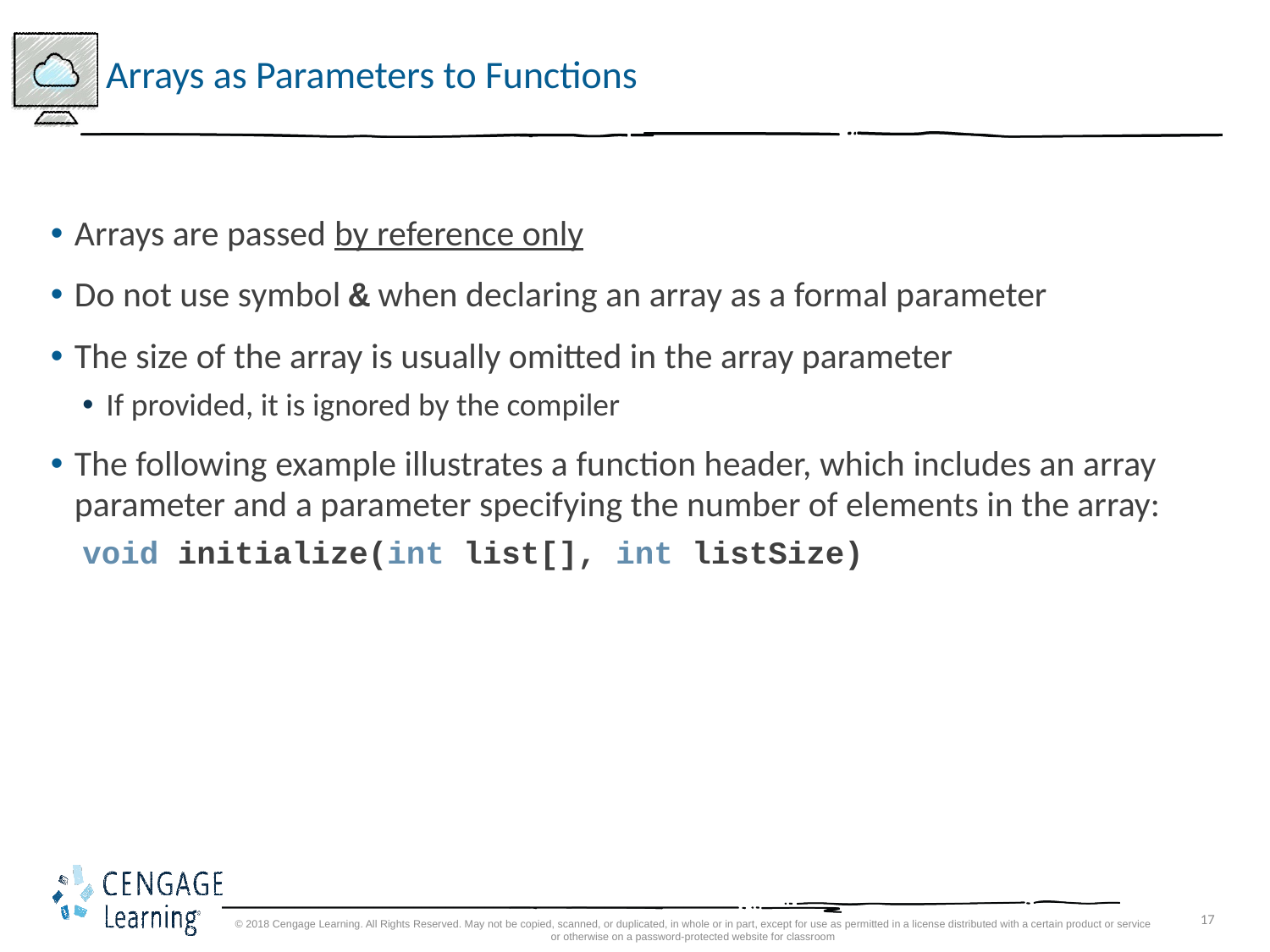

# Arrays as Parameters to Functions
Arrays are passed by reference only
Do not use symbol & when declaring an array as a formal parameter
The size of the array is usually omitted in the array parameter
If provided, it is ignored by the compiler
The following example illustrates a function header, which includes an array parameter and a parameter specifying the number of elements in the array:
void initialize(int list[], int listSize)
© 2018 Cengage Learning. All Rights Reserved. May not be copied, scanned, or duplicated, in whole or in part, except for use as permitted in a license distributed with a certain product or service or otherwise on a password-protected website for classroom